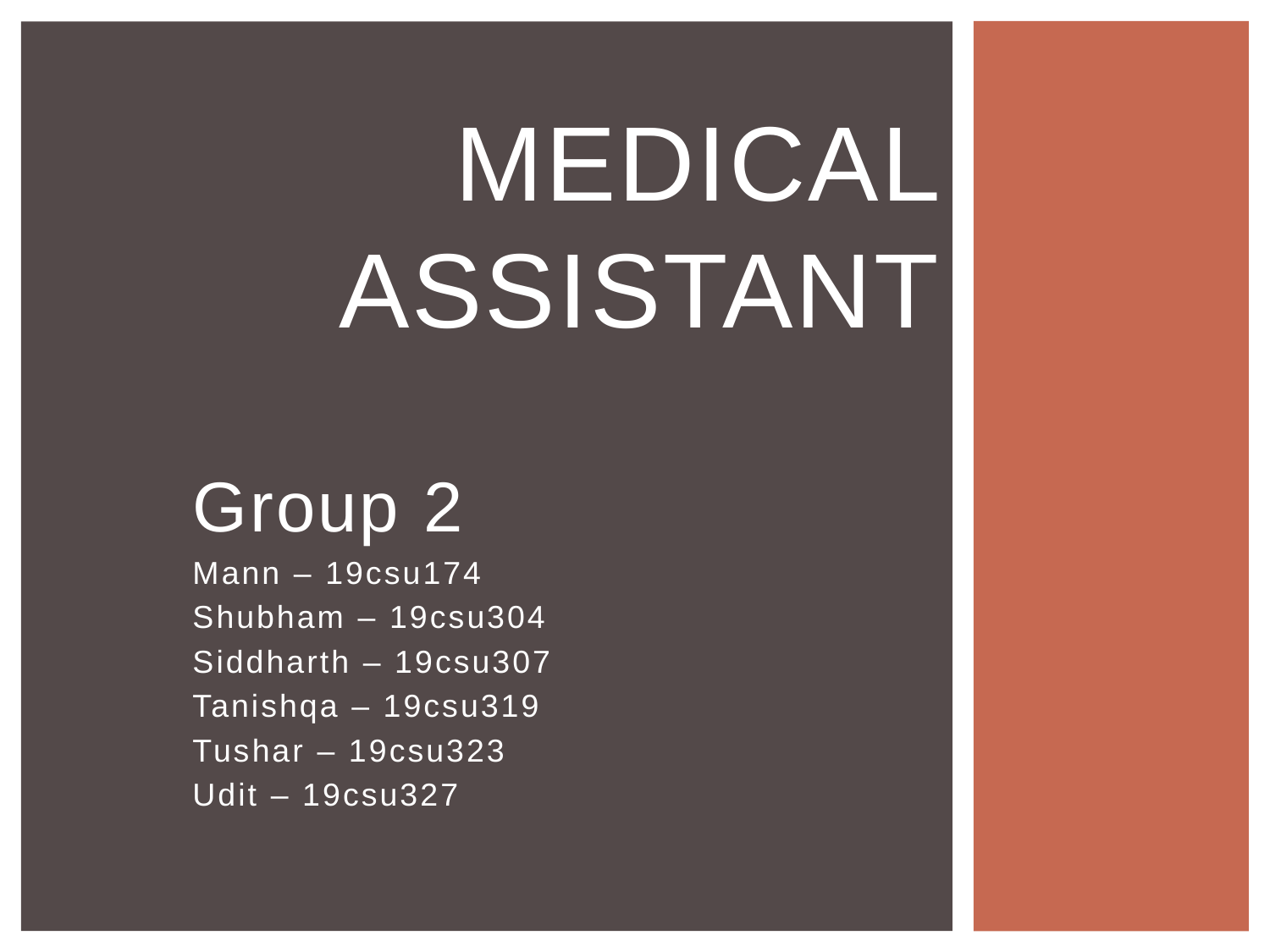

# Medical Assistant
Group 2
Mann – 19csu174
Shubham – 19csu304
Siddharth – 19csu307
Tanishqa – 19csu319
Tushar – 19csu323
Udit – 19csu327